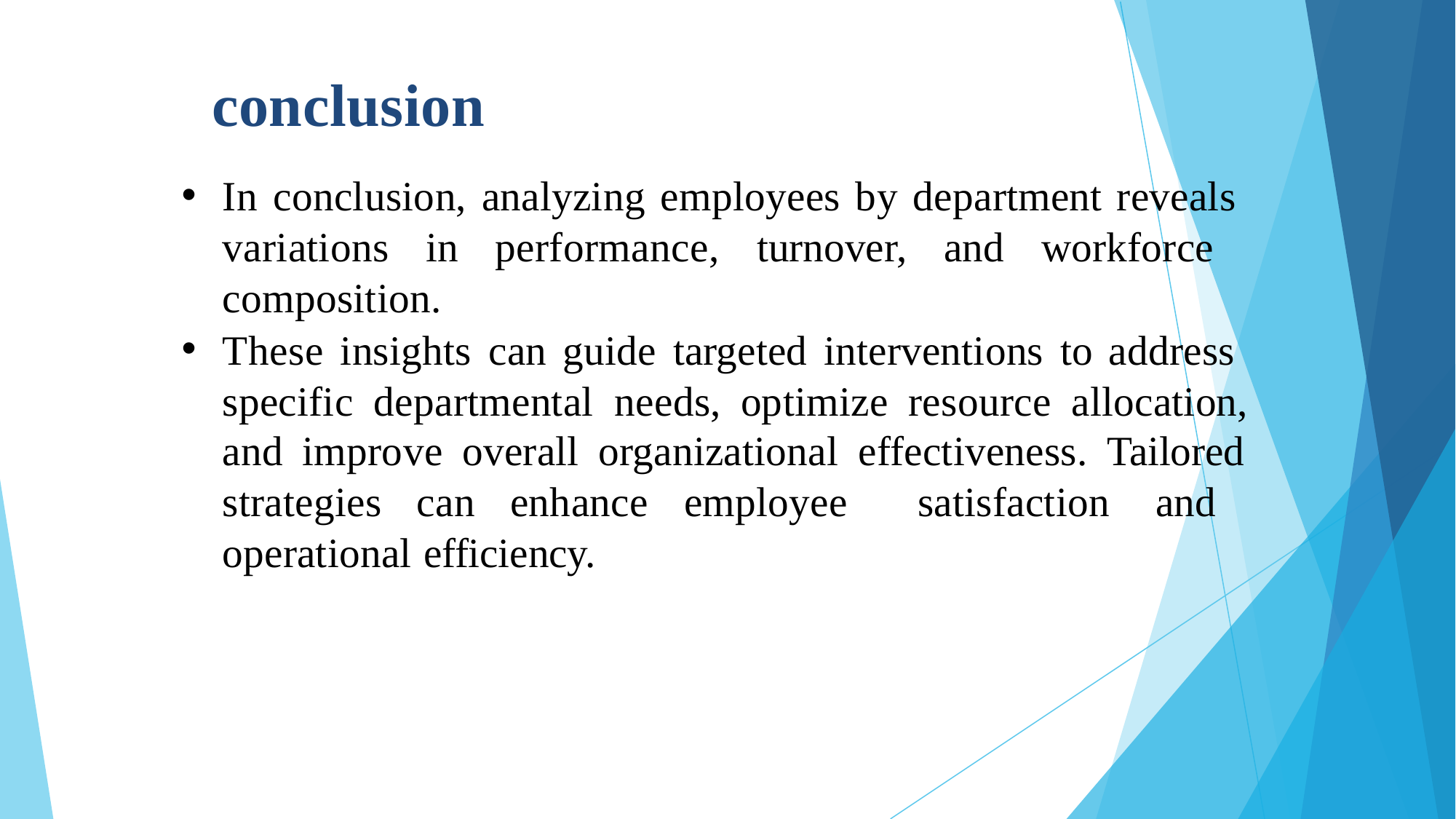

# conclusion
In conclusion, analyzing employees by department reveals  variations in performance, turnover, and workforce  composition.
These insights can guide targeted interventions to address  specific departmental needs, optimize resource allocation,
and improve overall organizational effectiveness. Tailored
strategies can enhance employee  satisfaction and  operational efficiency.